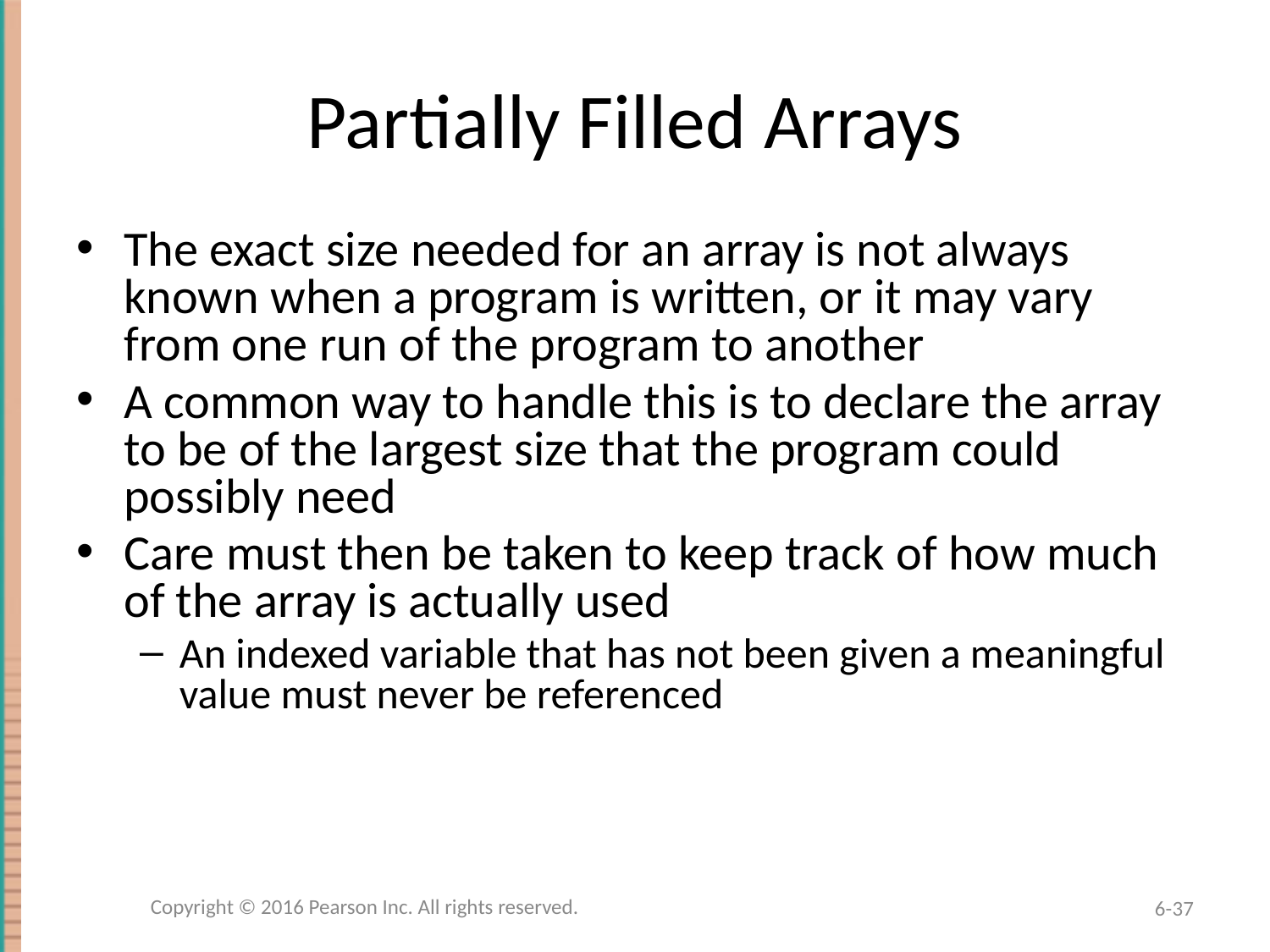

# Partially Filled Arrays
The exact size needed for an array is not always known when a program is written, or it may vary from one run of the program to another
A common way to handle this is to declare the array to be of the largest size that the program could possibly need
Care must then be taken to keep track of how much of the array is actually used
An indexed variable that has not been given a meaningful value must never be referenced
Copyright © 2016 Pearson Inc. All rights reserved.
6-37